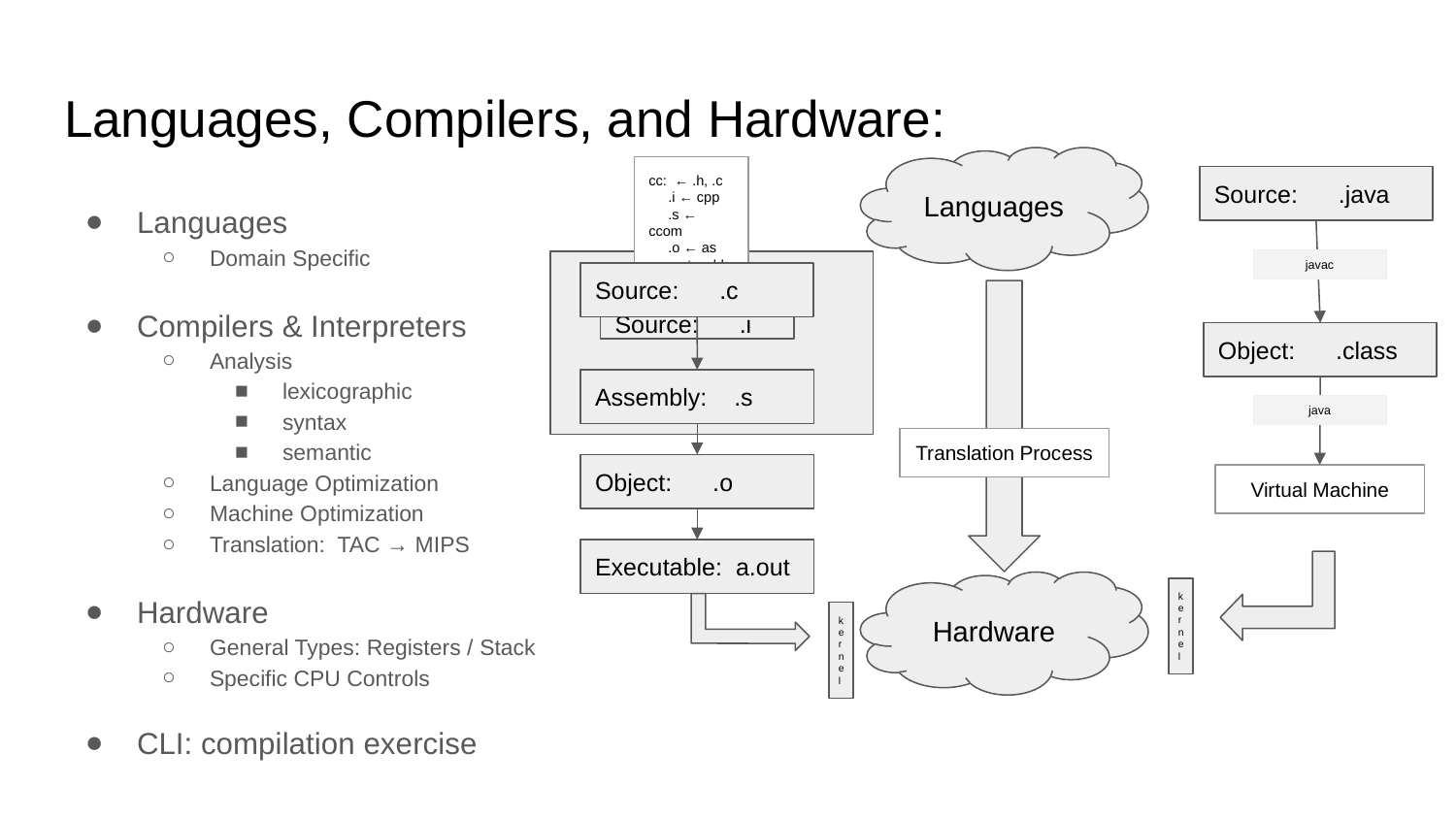

# Languages, Compilers, and Hardware:
Languages
cc:  ← .h, .c
     .i ← cpp
     .s ← ccom
     .o ← as
     .out ← ld
Source:      .java
Languages
Domain Specific
Compilers & Interpreters
Analysis
lexicographic
syntax
semantic
Language Optimization
Machine Optimization
Translation:  TAC → MIPS
Hardware
General Types: Registers / Stack
Specific CPU Controls
CLI: compilation exercise
javac

Source:      .c

Source:      .i
Object:      .class
Assembly:    .s
java
Translation Process
Object:      .o
Virtual Machine

Executable:  a.out

Hardware
kernel
kernel